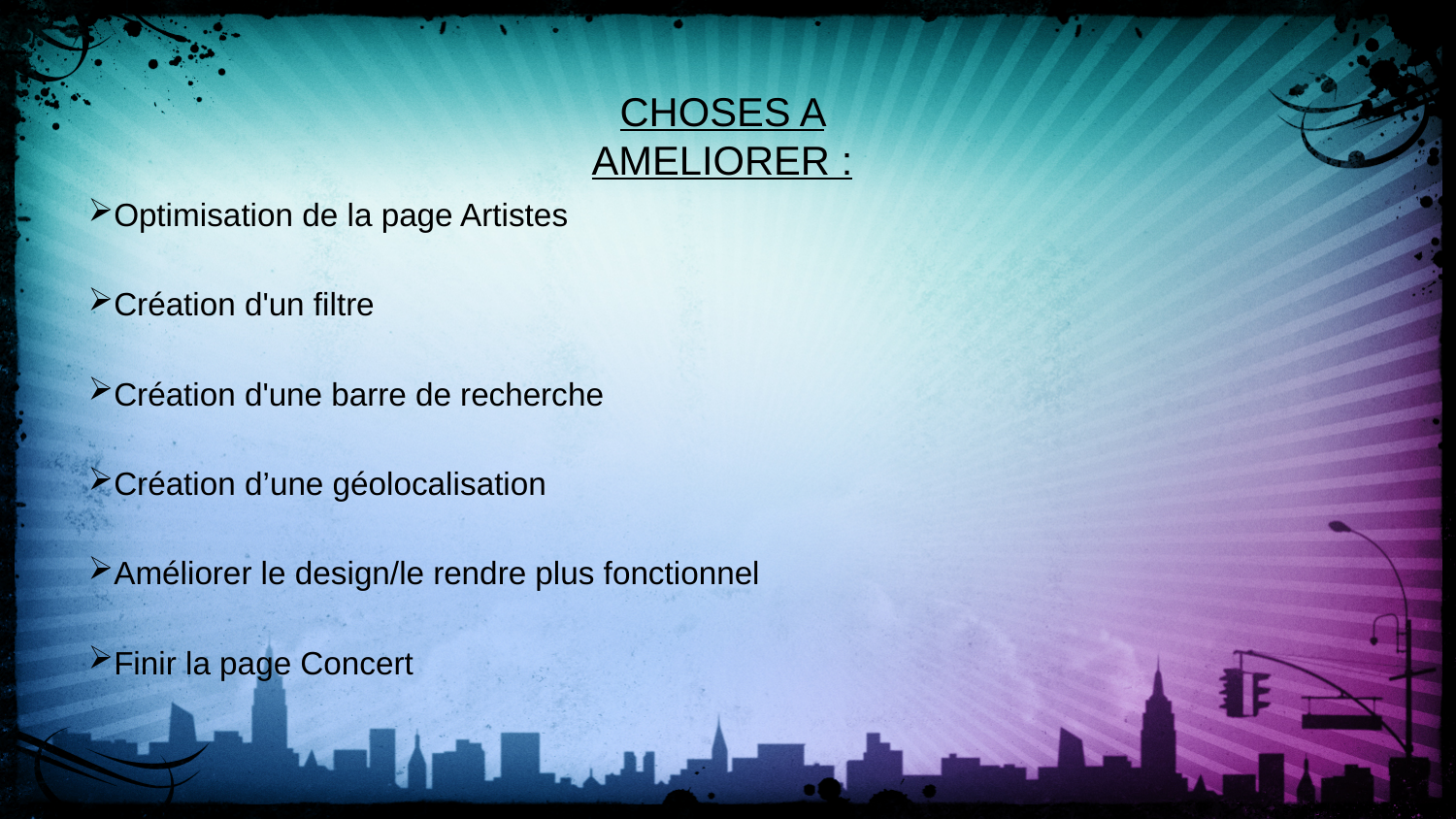

CHOSES A AMELIORER :
Optimisation de la page Artistes

Création d'un filtre

Création d'une barre de recherche

Création d’une géolocalisation

Améliorer le design/le rendre plus fonctionnel

Finir la page Concert